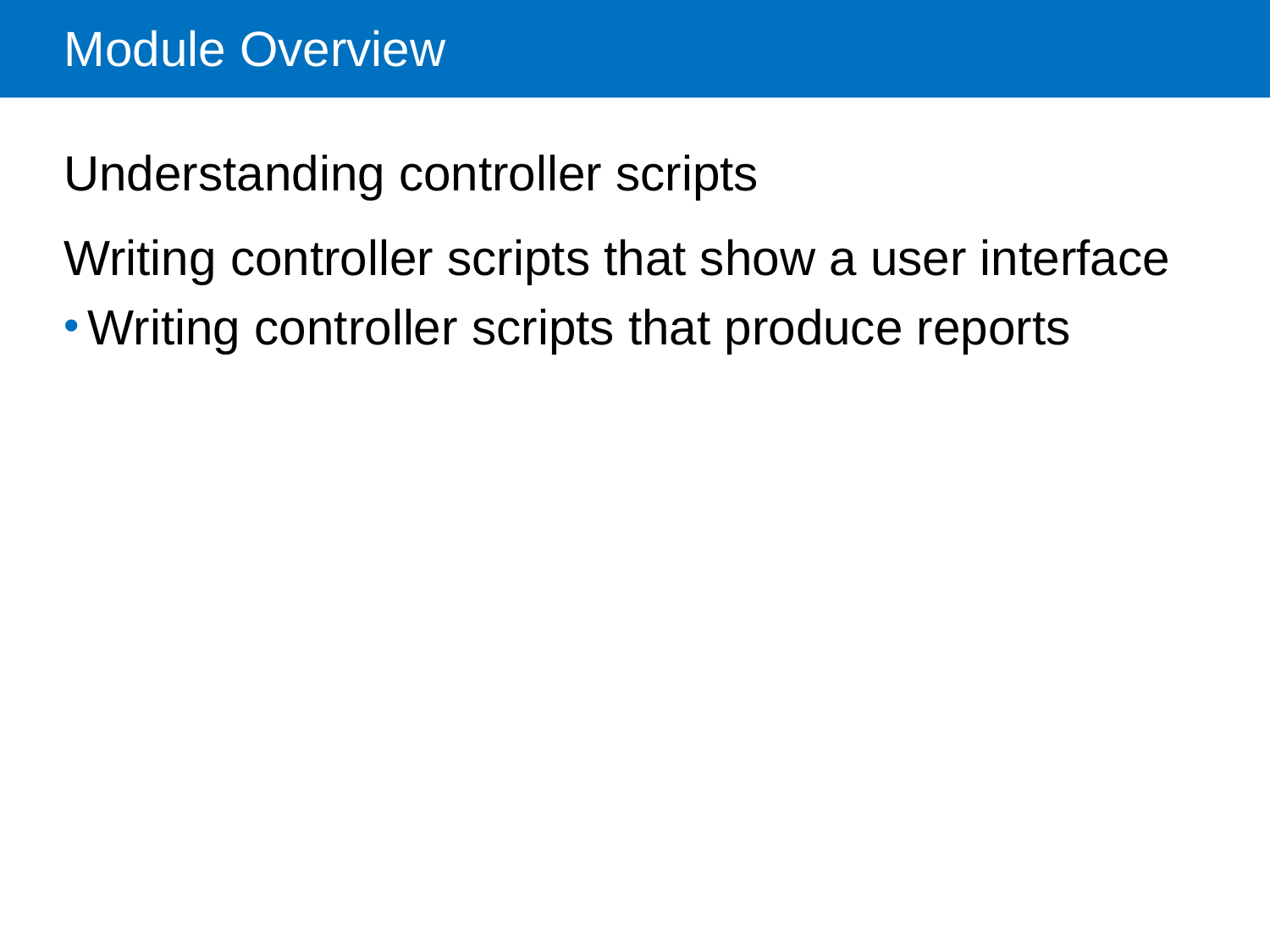

# Module Overview
Understanding controller scripts
Writing controller scripts that show a user interface
Writing controller scripts that produce reports